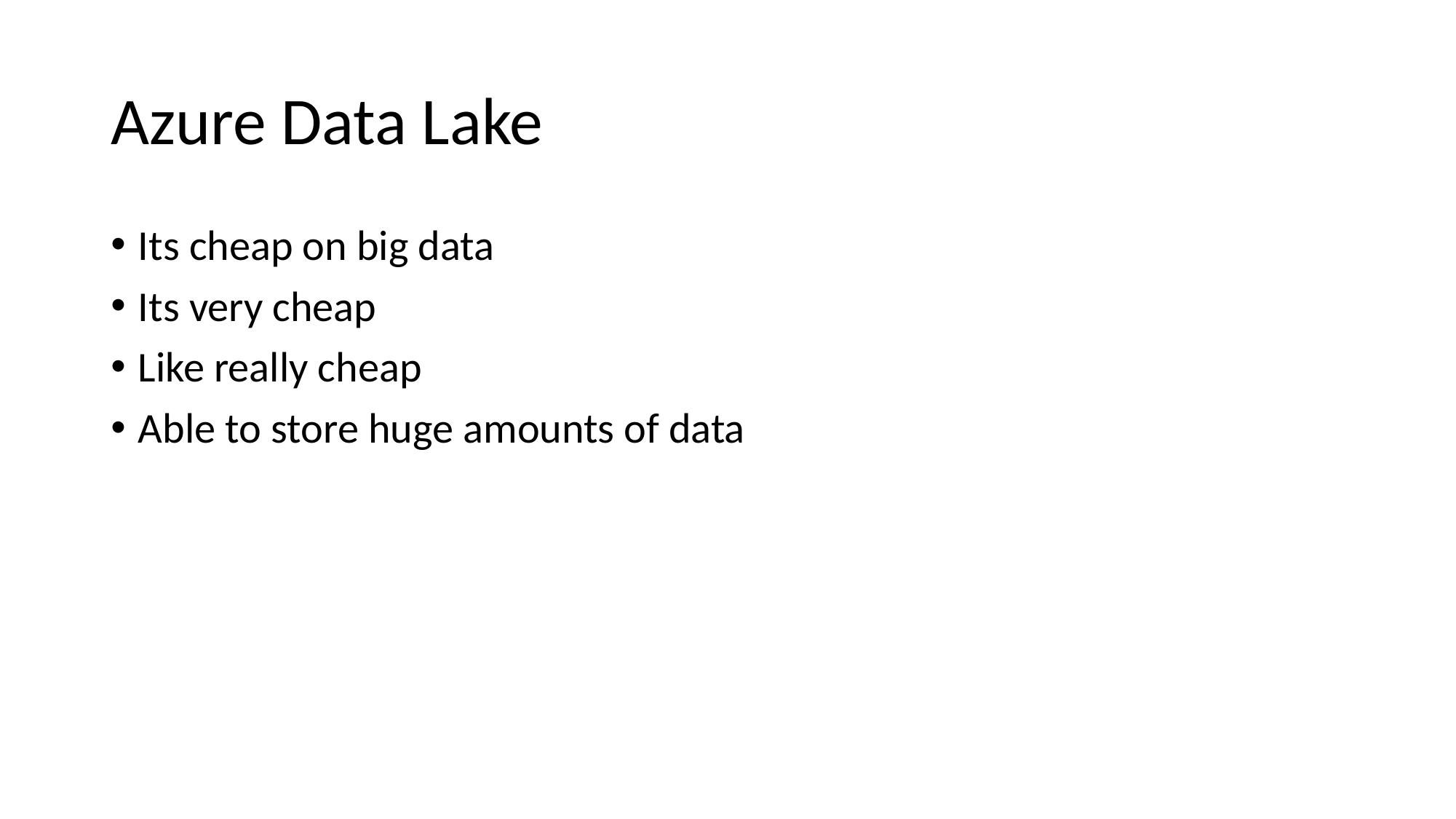

# Azure Data Lake
Its cheap on big data
Its very cheap
Like really cheap
Able to store huge amounts of data